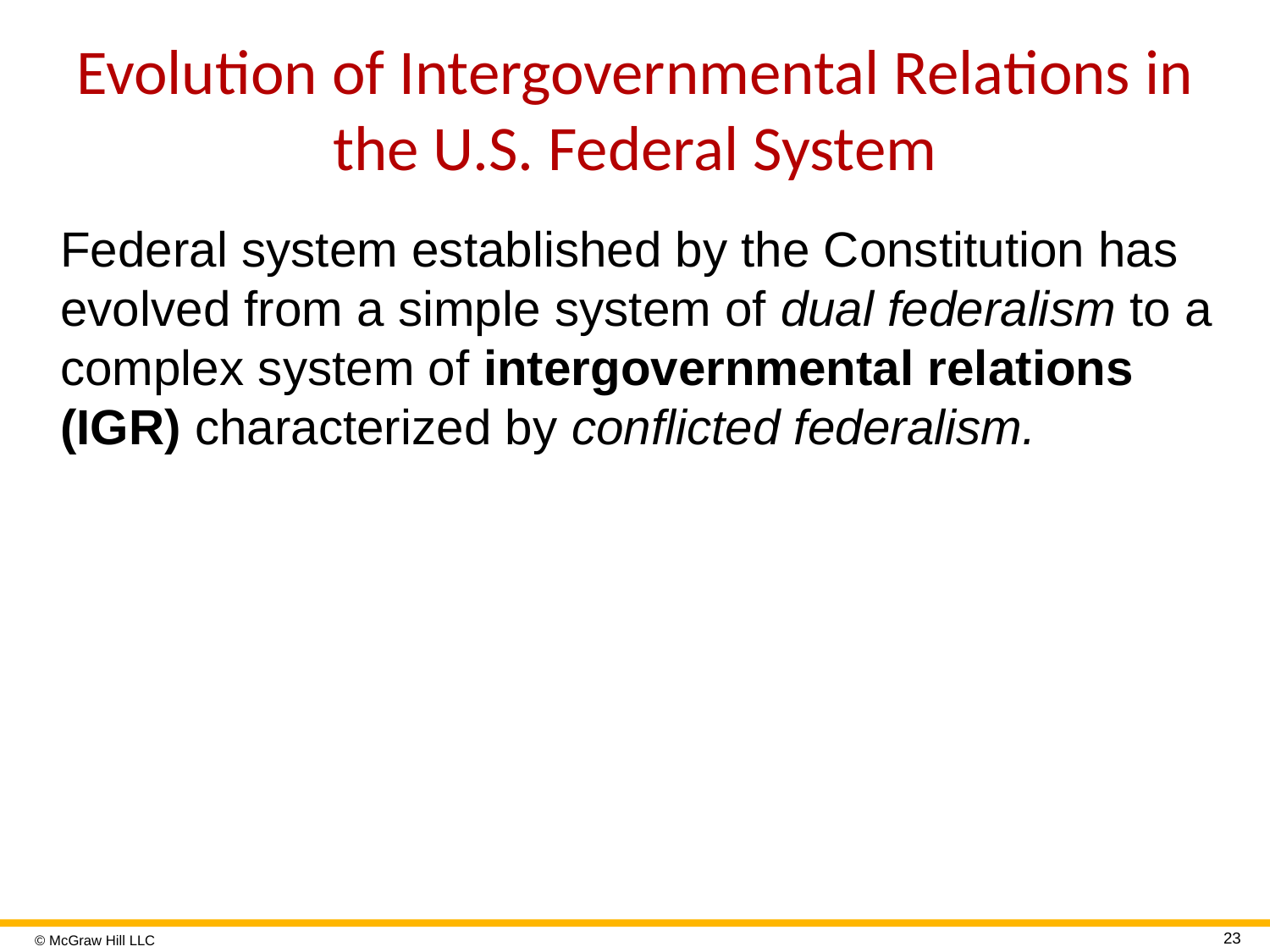

# Evolution of Intergovernmental Relations in the U.S. Federal System
Federal system established by the Constitution has evolved from a simple system of dual federalism to a complex system of intergovernmental relations (IGR) characterized by conflicted federalism.

23